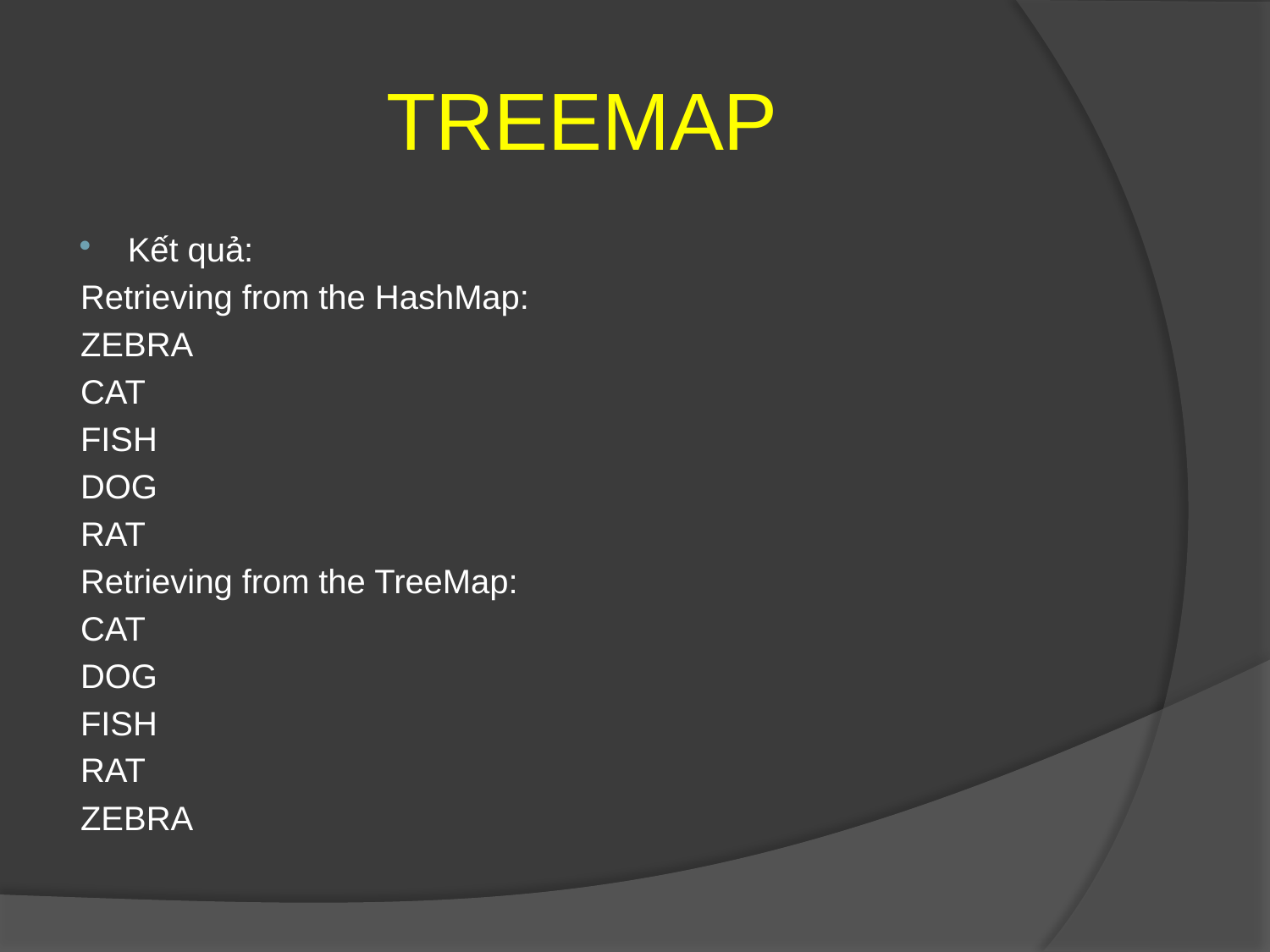

# TREEMAP
Kết quả:
Retrieving from the HashMap:
ZEBRA
CAT
FISH
DOG
RAT
Retrieving from the TreeMap:
CAT
DOG
FISH
RAT
ZEBRA